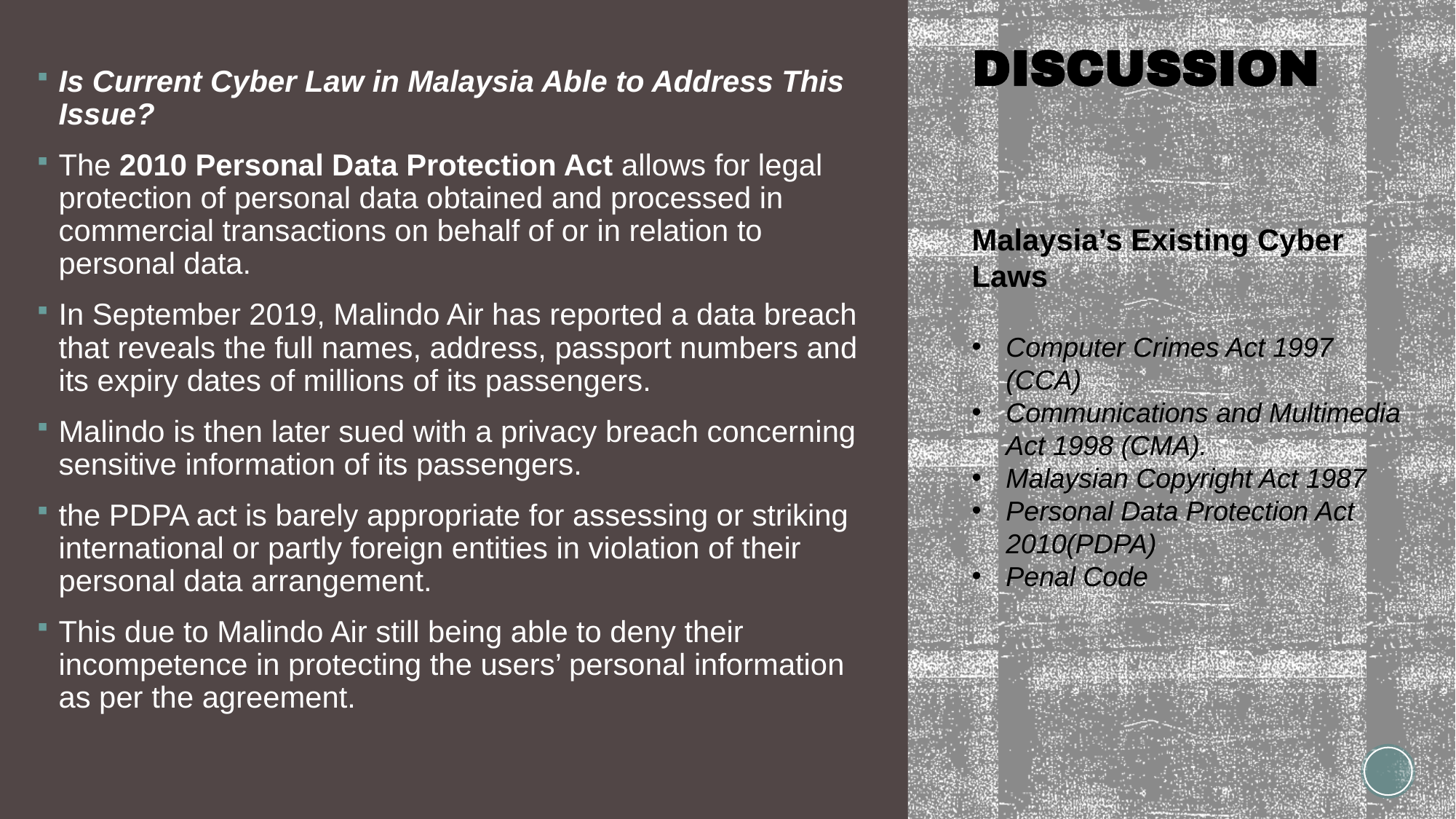

Is Current Cyber Law in Malaysia Able to Address This Issue?
The 2010 Personal Data Protection Act allows for legal protection of personal data obtained and processed in commercial transactions on behalf of or in relation to personal data.
In September 2019, Malindo Air has reported a data breach that reveals the full names, address, passport numbers and its expiry dates of millions of its passengers.
Malindo is then later sued with a privacy breach concerning sensitive information of its passengers.
the PDPA act is barely appropriate for assessing or striking international or partly foreign entities in violation of their personal data arrangement.
This due to Malindo Air still being able to deny their incompetence in protecting the users’ personal information as per the agreement.

# DISCUSSION
Malaysia’s Existing Cyber Laws

Computer Crimes Act 1997 (CCA)
Communications and Multimedia Act 1998 (CMA).
Malaysian Copyright Act 1987
Personal Data Protection Act 2010(PDPA)
Penal Code